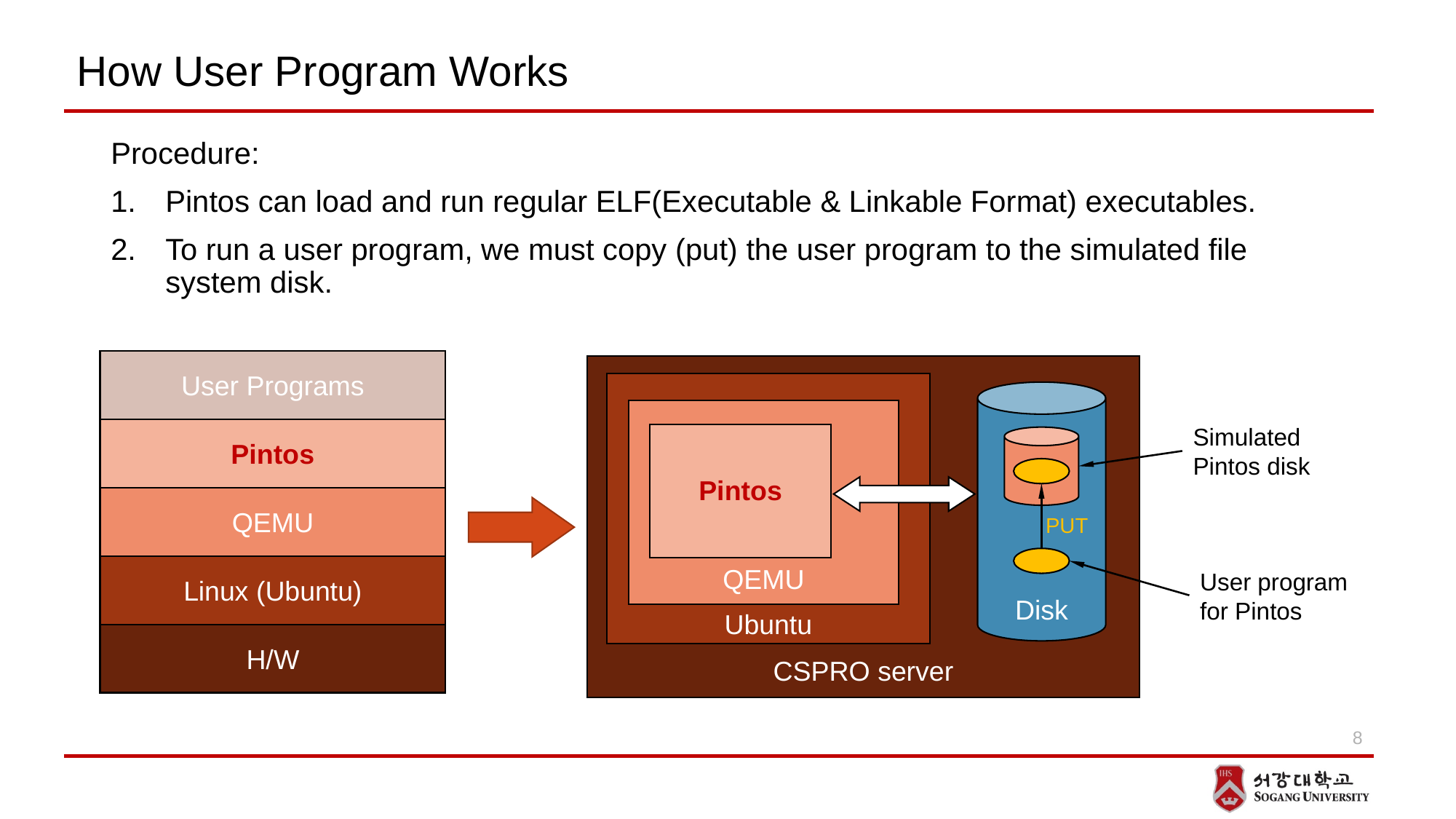

# How User Program Works
Procedure:
Pintos can load and run regular ELF(Executable & Linkable Format) executables.
To run a user program, we must copy (put) the user program to the simulated file system disk.
User Programs
Pintos
QEMU
Linux (Ubuntu)
H/W

Simulated
Pintos disk

Pintos

PUT

QEMU
User program
for Pintos
Disk
Ubuntu
CSPRO server
8